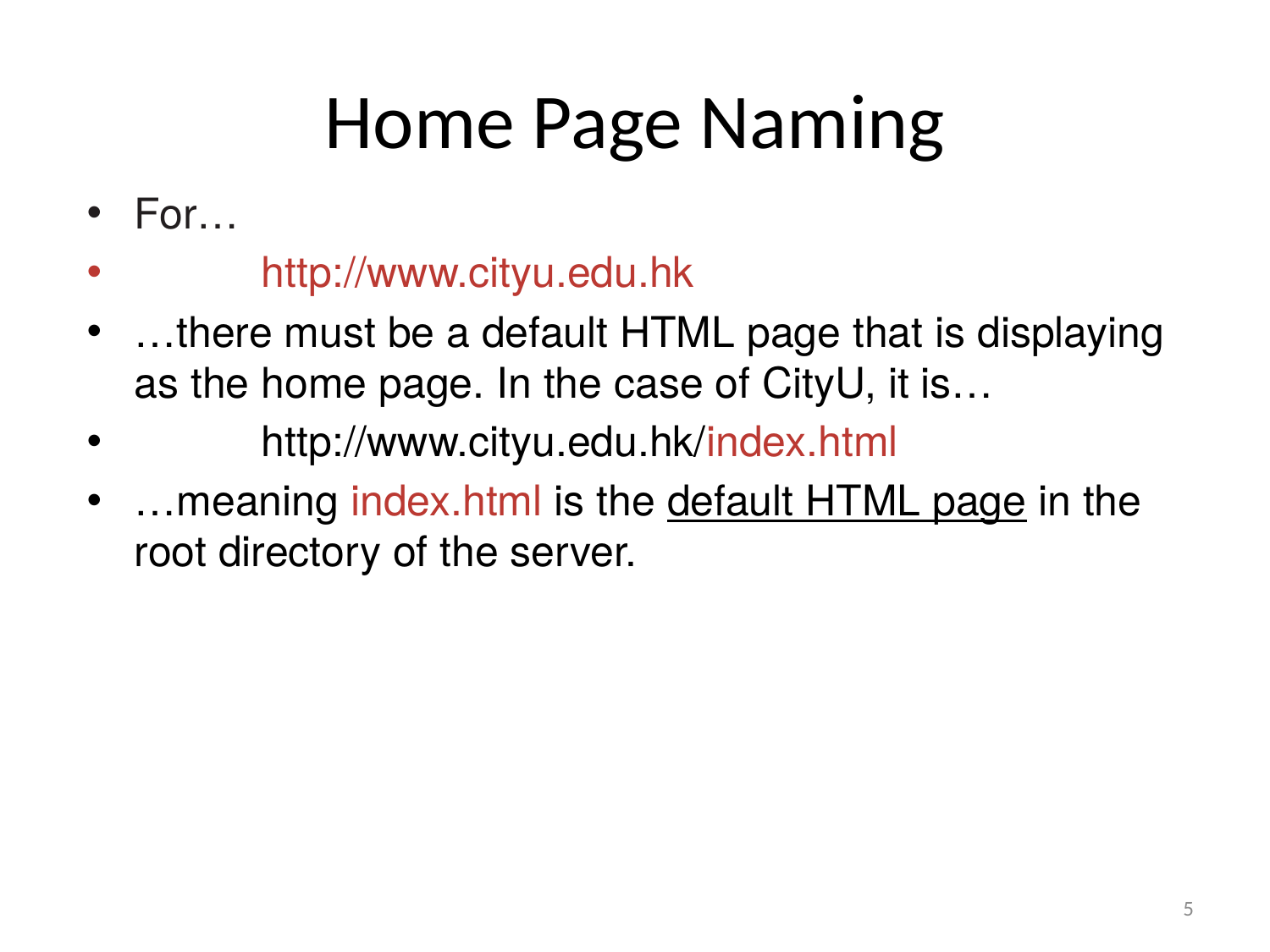

# Home Page Naming
For…
	http://www.cityu.edu.hk
…there must be a default HTML page that is displaying as the home page. In the case of CityU, it is…
	http://www.cityu.edu.hk/index.html
…meaning index.html is the default HTML page in the root directory of the server.
5